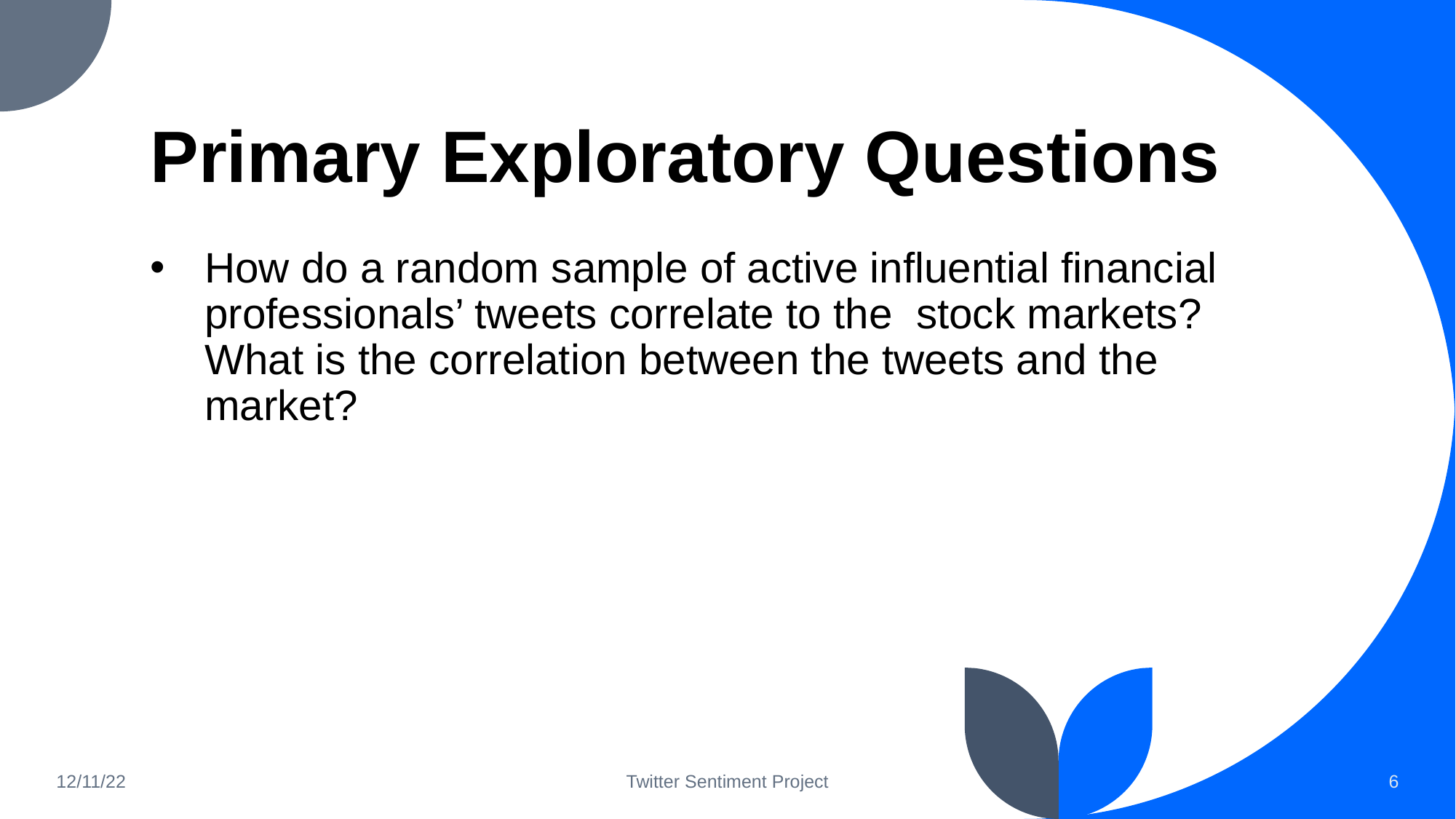

# Primary Exploratory Questions
How do a random sample of active influential financial professionals’ tweets correlate to the  stock markets? What is the correlation between the tweets and the market?

12/11/22
Twitter Sentiment Project
6